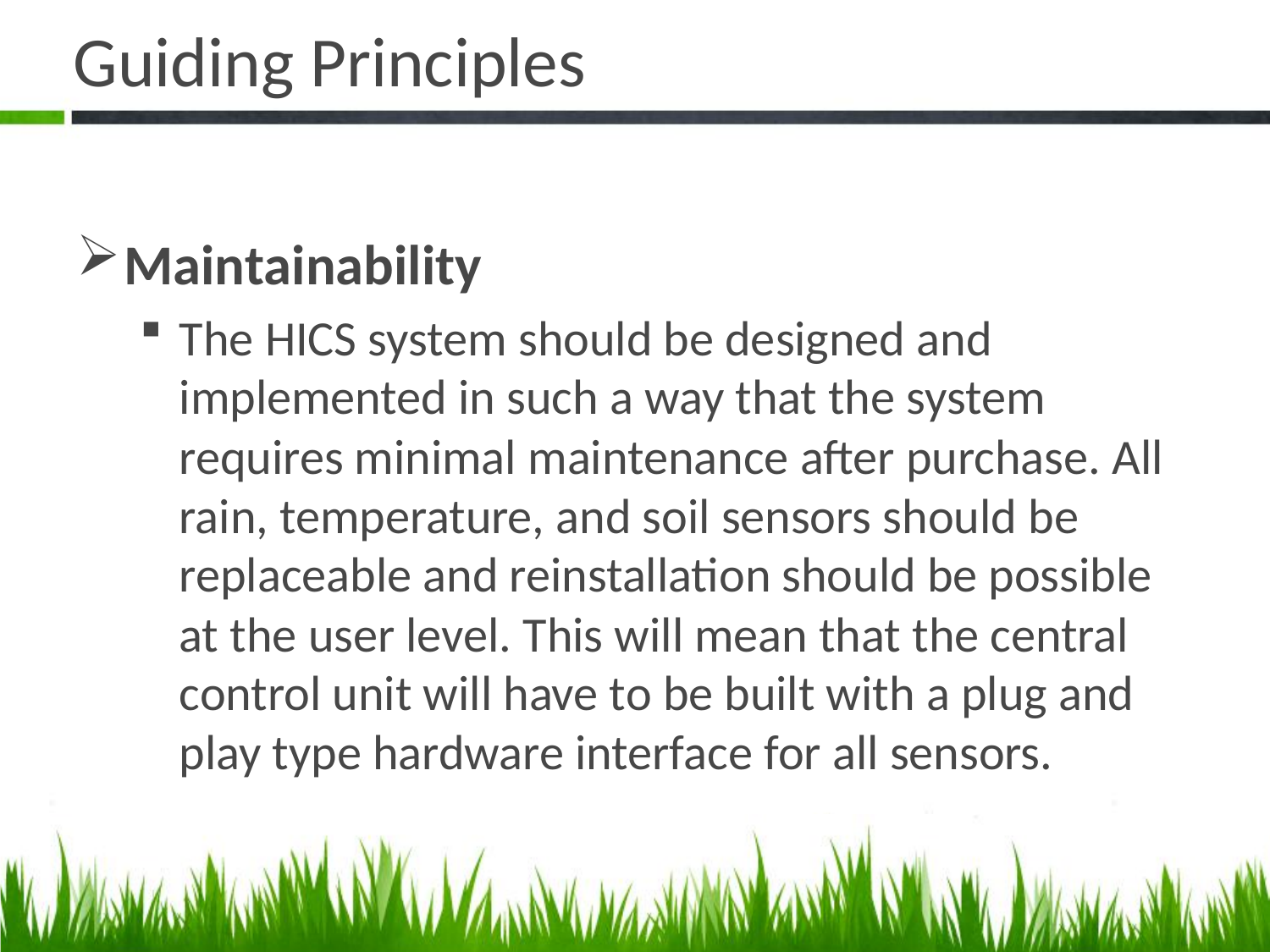

# Guiding Principles
Maintainability
The HICS system should be designed and implemented in such a way that the system requires minimal maintenance after purchase. All rain, temperature, and soil sensors should be replaceable and reinstallation should be possible at the user level. This will mean that the central control unit will have to be built with a plug and play type hardware interface for all sensors.